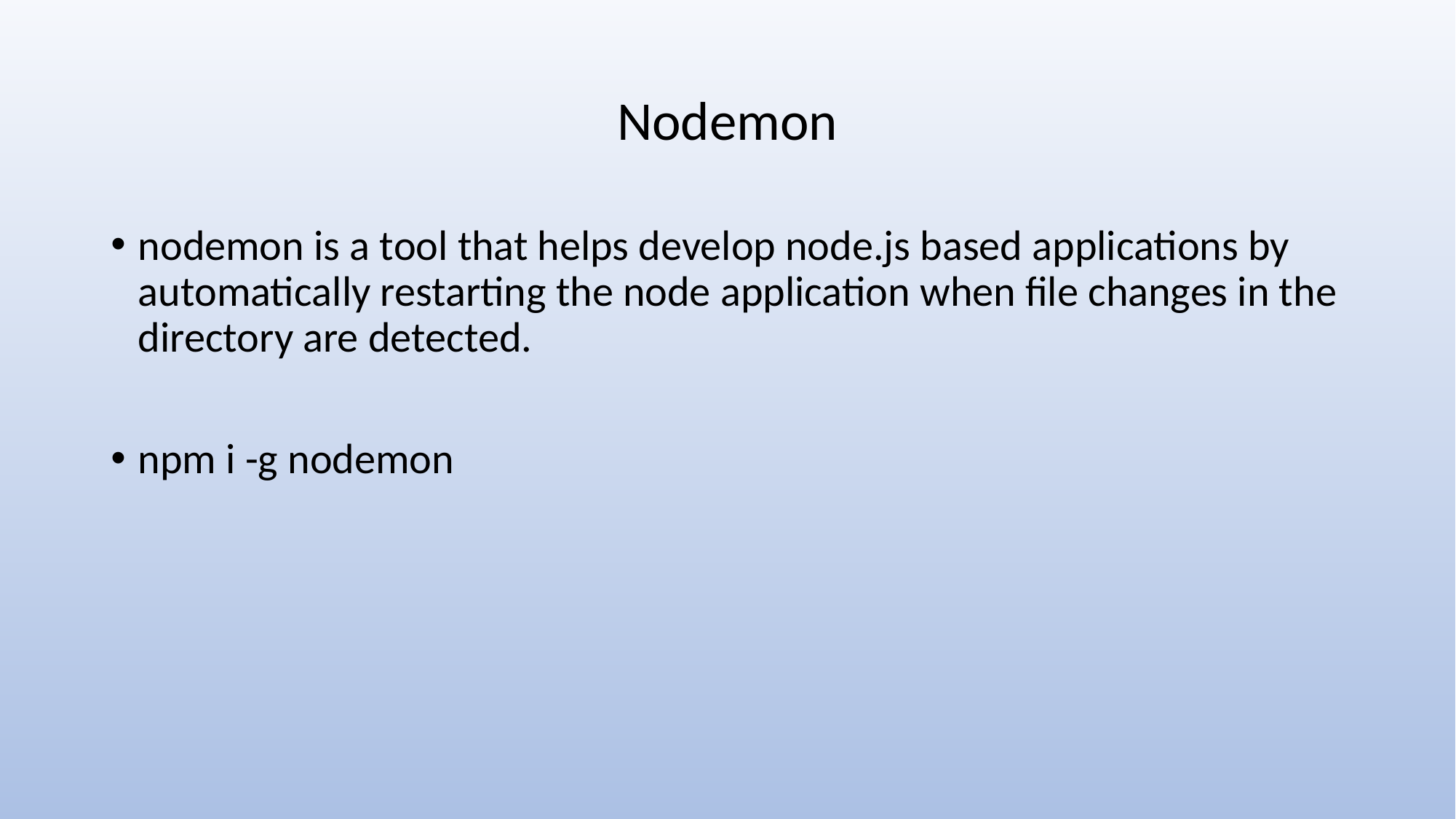

# Nodemon
nodemon is a tool that helps develop node.js based applications by automatically restarting the node application when file changes in the directory are detected.

npm i -g nodemon